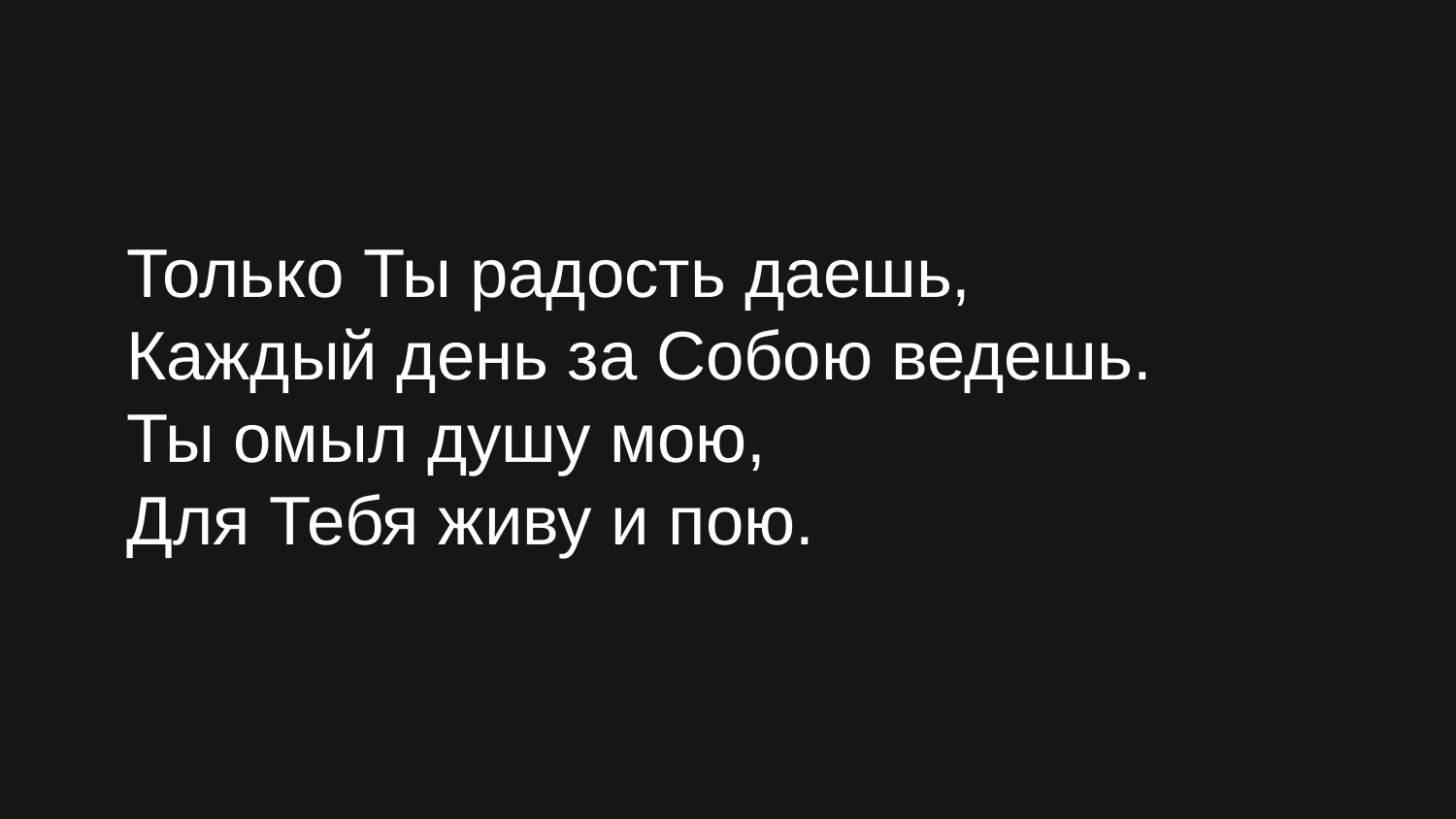

Только Ты радость даешь,
Каждый день за Собою ведешь.
Ты омыл душу мою,
Для Тебя живу и пою.